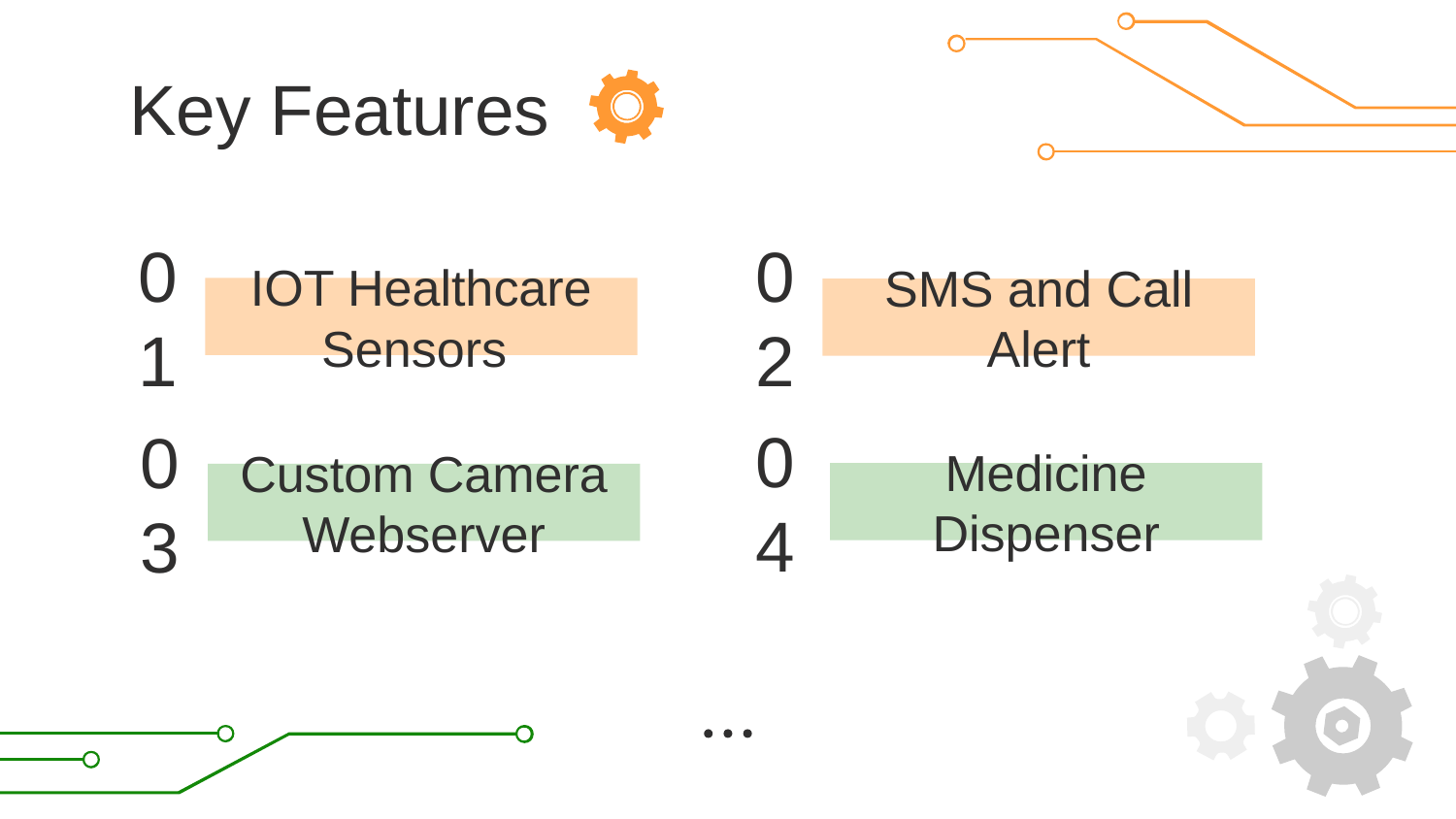

Key Features

# 01
IOT Healthcare Sensors
02
SMS and Call Alert
04
Medicine Dispenser
03
Custom Camera Webserver